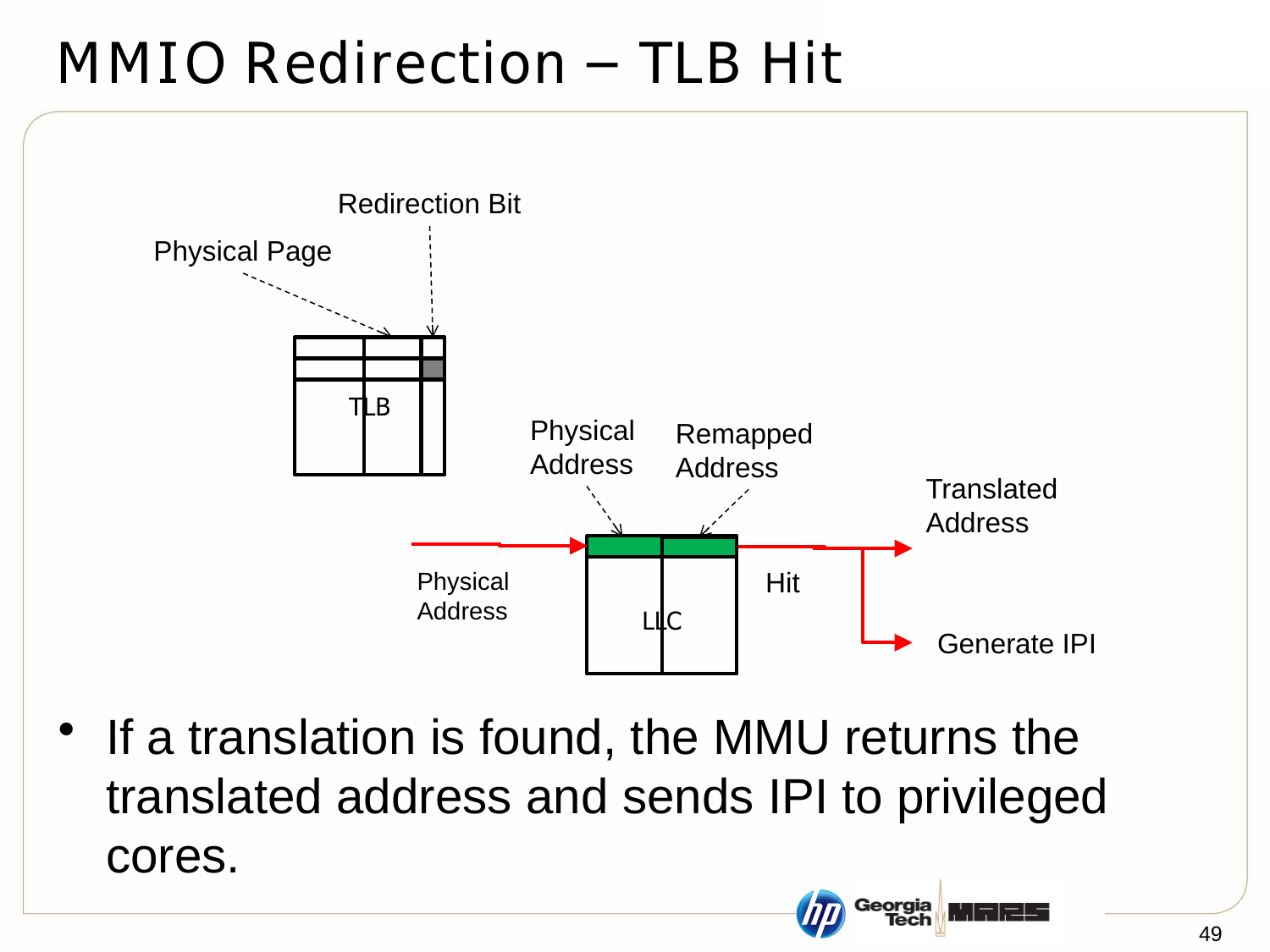

# MMIO Redirection – TLB Hit

If a translation is found, the MMU returns the translated address and sends IPI to privileged cores.
Redirection Bit
Physical Page
TLB

Physical
Address
Remapped
Address

LLC

Translated
Address
Hit
Physical
Address
Generate IPI